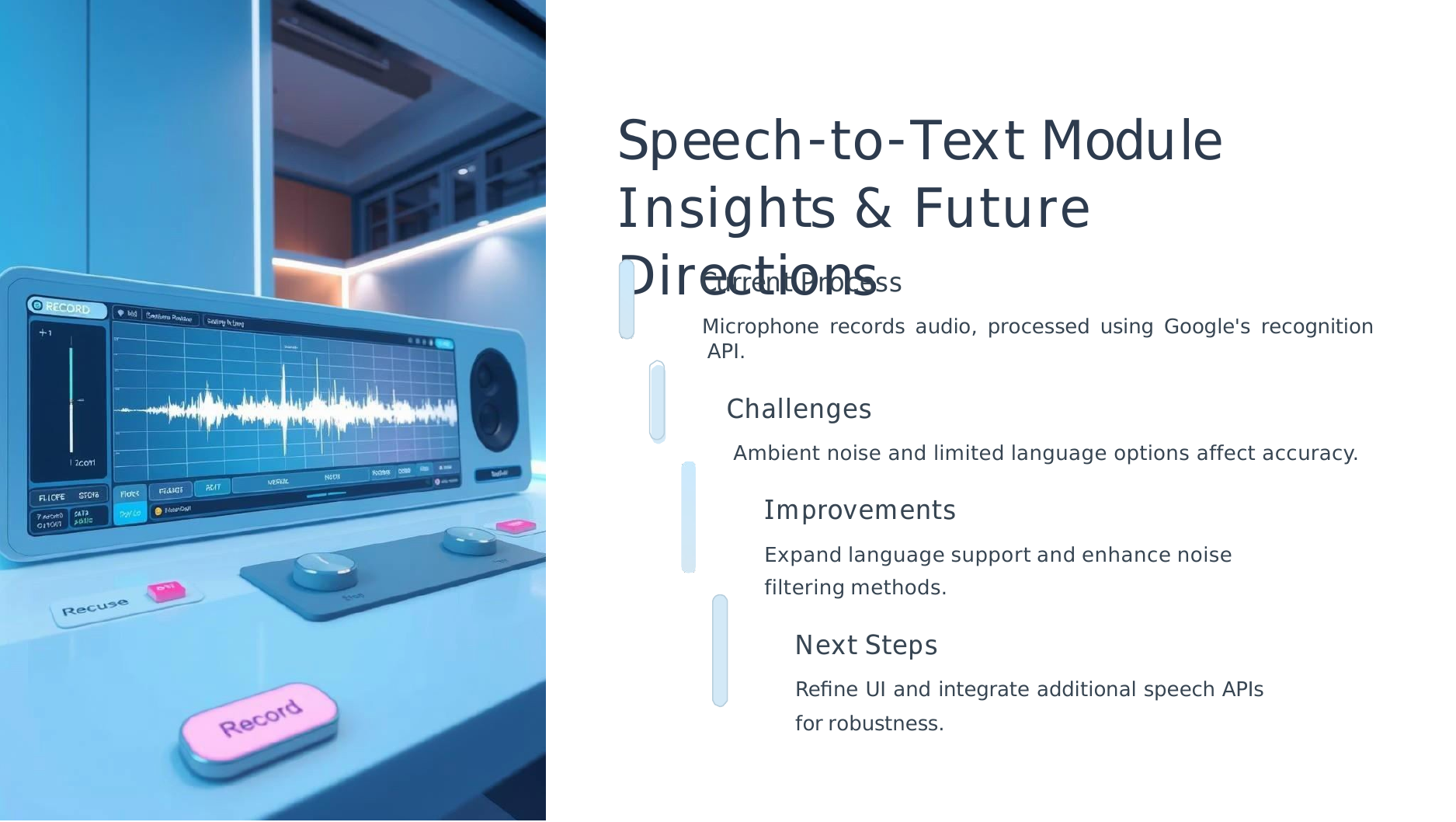

# Speech-to-Text Module Insights & Future Directions

Current Process
Microphone  records  audio,  processed  using  Google's  recognition  API.

Challenges
Ambient noise and limited language options affect accuracy.

Improvements
Expand language support and enhance noise filtering methods.

Next Steps
Refine UI and integrate additional speech APIs for robustness.